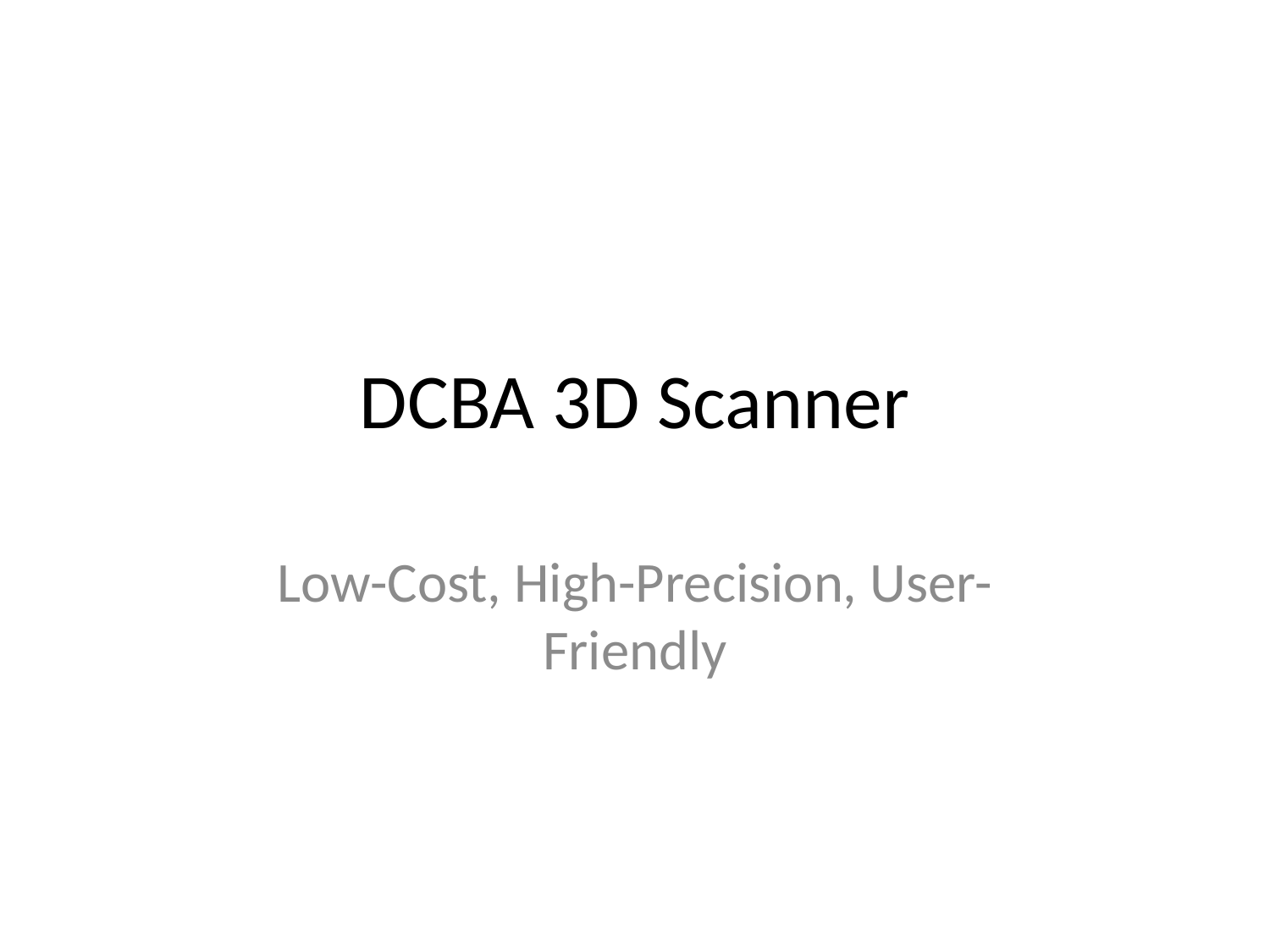

# DCBA 3D Scanner
Low-Cost, High-Precision, User-Friendly